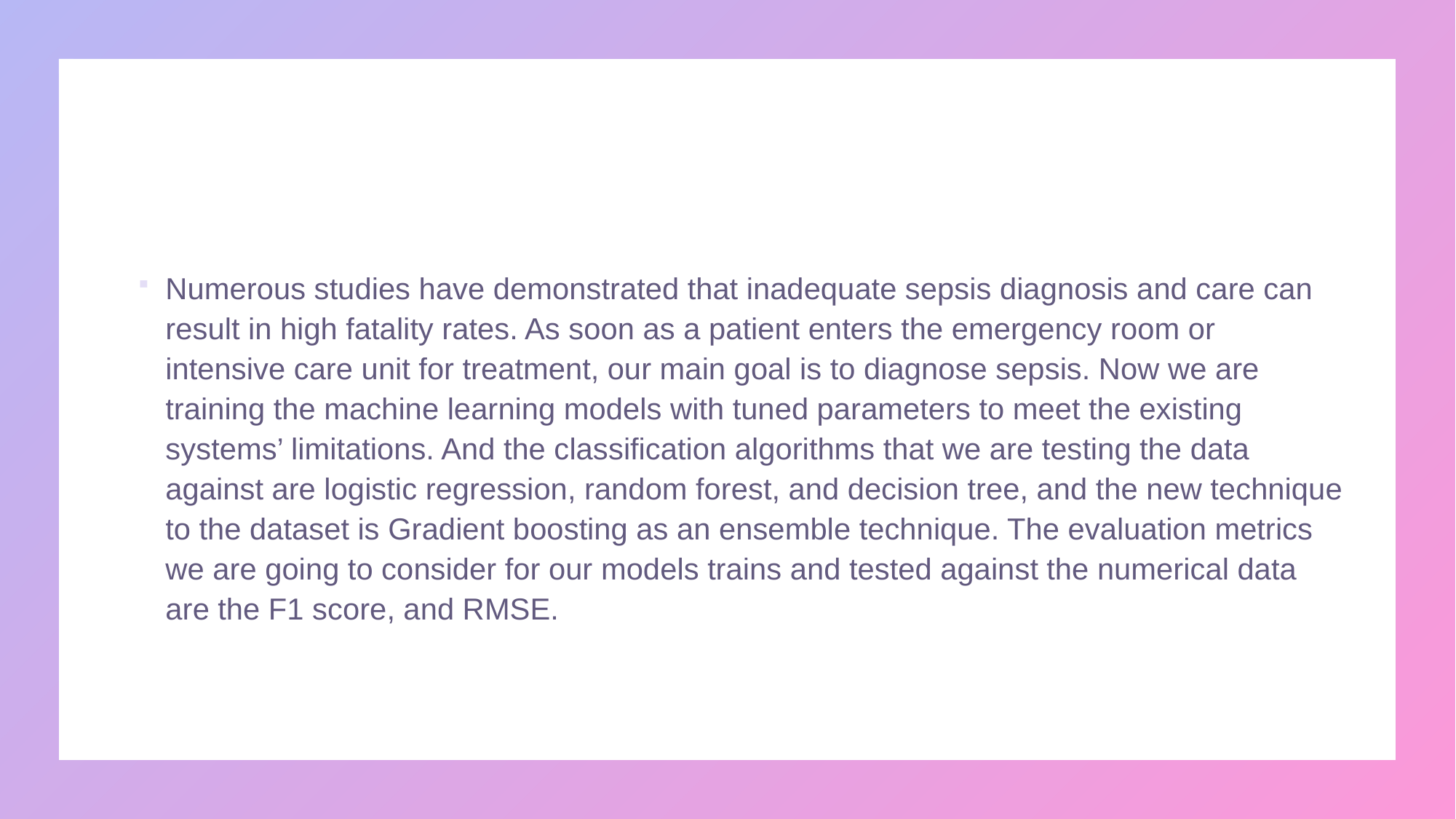

#
Numerous studies have demonstrated that inadequate sepsis diagnosis and care can result in high fatality rates. As soon as a patient enters the emergency room or intensive care unit for treatment, our main goal is to diagnose sepsis. Now we are training the machine learning models with tuned parameters to meet the existing systems’ limitations. And the classification algorithms that we are testing the data against are logistic regression, random forest, and decision tree, and the new technique to the dataset is Gradient boosting as an ensemble technique. The evaluation metrics we are going to consider for our models trains and tested against the numerical data are the F1 score, and RMSE.